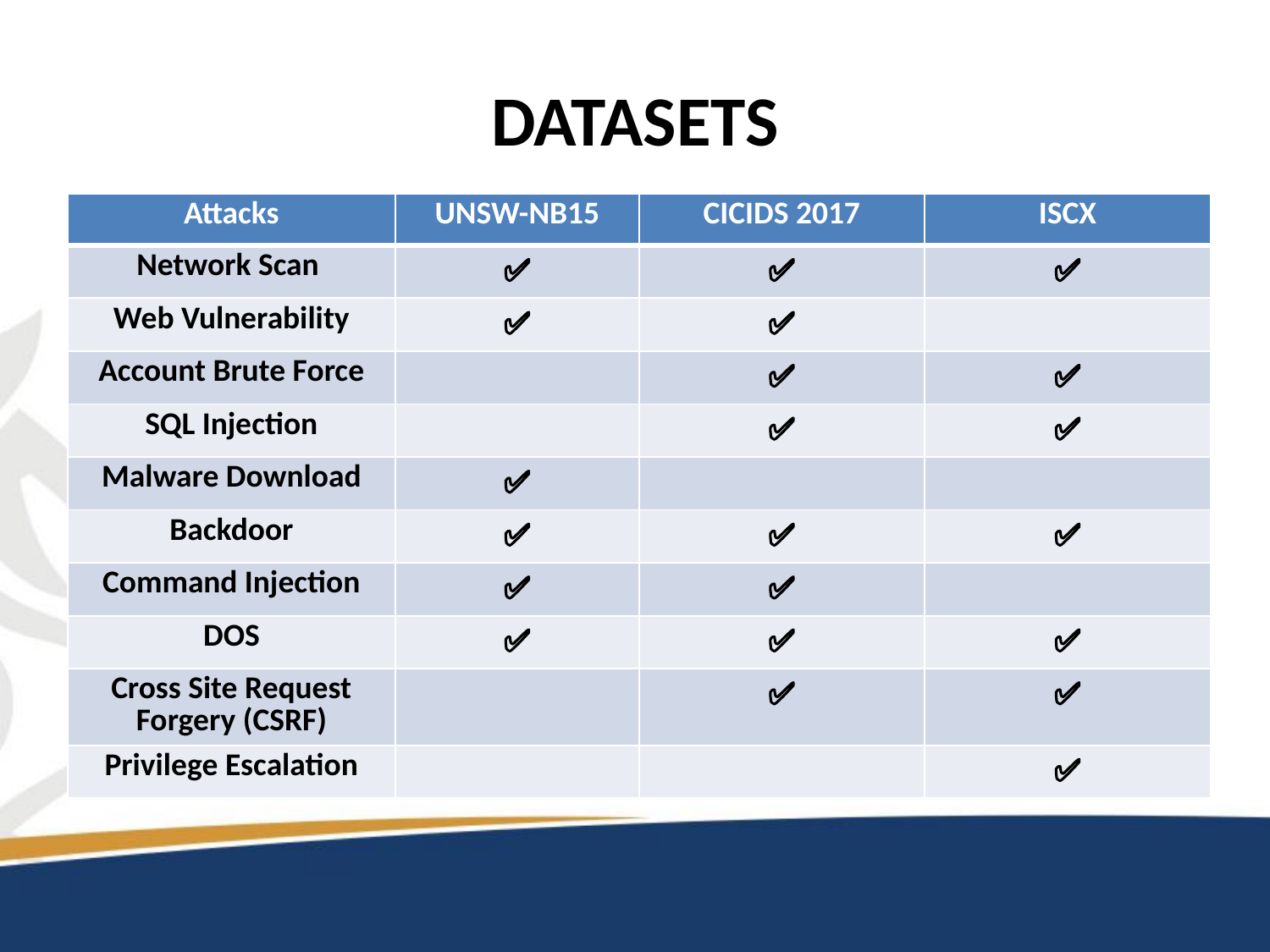

# Datasets
| Attacks | UNSW-NB15 | CICIDS 2017 | ISCX |
| --- | --- | --- | --- |
| Network Scan | ✅ | ✅ | ✅ |
| Web Vulnerability | ✅ | ✅ |  |
| Account Brute Force |  | ✅ | ✅ |
| SQL Injection |  | ✅ | ✅ |
| Malware Download | ✅ |  |  |
| Backdoor | ✅ | ✅ | ✅ |
| Command Injection | ✅ | ✅ |  |
| DOS | ✅ | ✅ | ✅ |
| Cross Site Request Forgery (CSRF) |  | ✅ | ✅ |
| Privilege Escalation |  |  | ✅ |